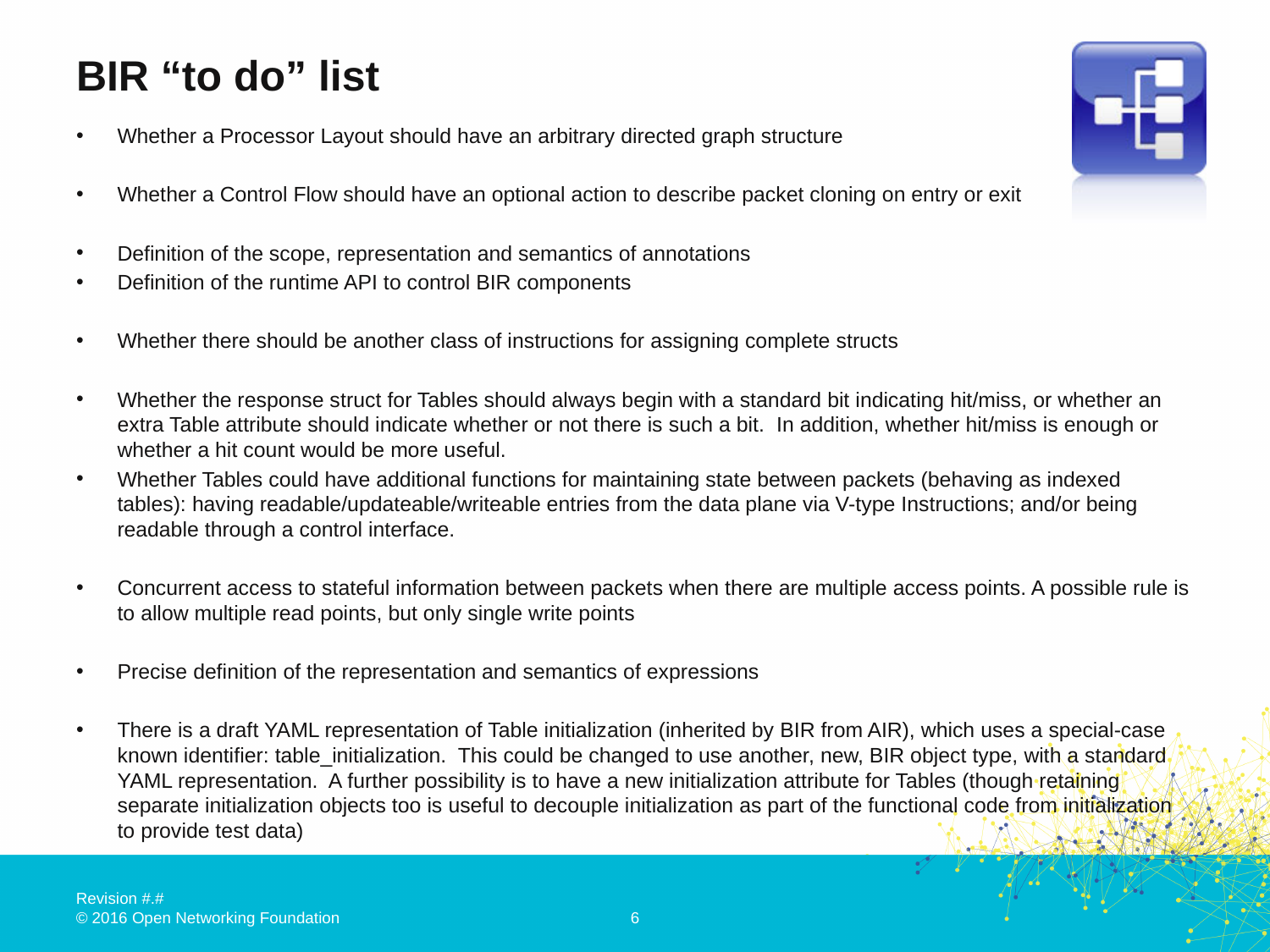

# BIR “to do” list
Whether a Processor Layout should have an arbitrary directed graph structure

Whether a Control Flow should have an optional action to describe packet cloning on entry or exit

Definition of the scope, representation and semantics of annotations
Definition of the runtime API to control BIR components

Whether there should be another class of instructions for assigning complete structs

Whether the response struct for Tables should always begin with a standard bit indicating hit/miss, or whether an extra Table attribute should indicate whether or not there is such a bit.  In addition, whether hit/miss is enough or whether a hit count would be more useful.
Whether Tables could have additional functions for maintaining state between packets (behaving as indexed tables): having readable/updateable/writeable entries from the data plane via V-type Instructions; and/or being readable through a control interface.

Concurrent access to stateful information between packets when there are multiple access points. A possible rule is to allow multiple read points, but only single write points

Precise definition of the representation and semantics of expressions

There is a draft YAML representation of Table initialization (inherited by BIR from AIR), which uses a special-case known identifier: table_initialization.  This could be changed to use another, new, BIR object type, with a standard YAML representation.  A further possibility is to have a new initialization attribute for Tables (though retaining separate initialization objects too is useful to decouple initialization as part of the functional code from initialization to provide test data)

6